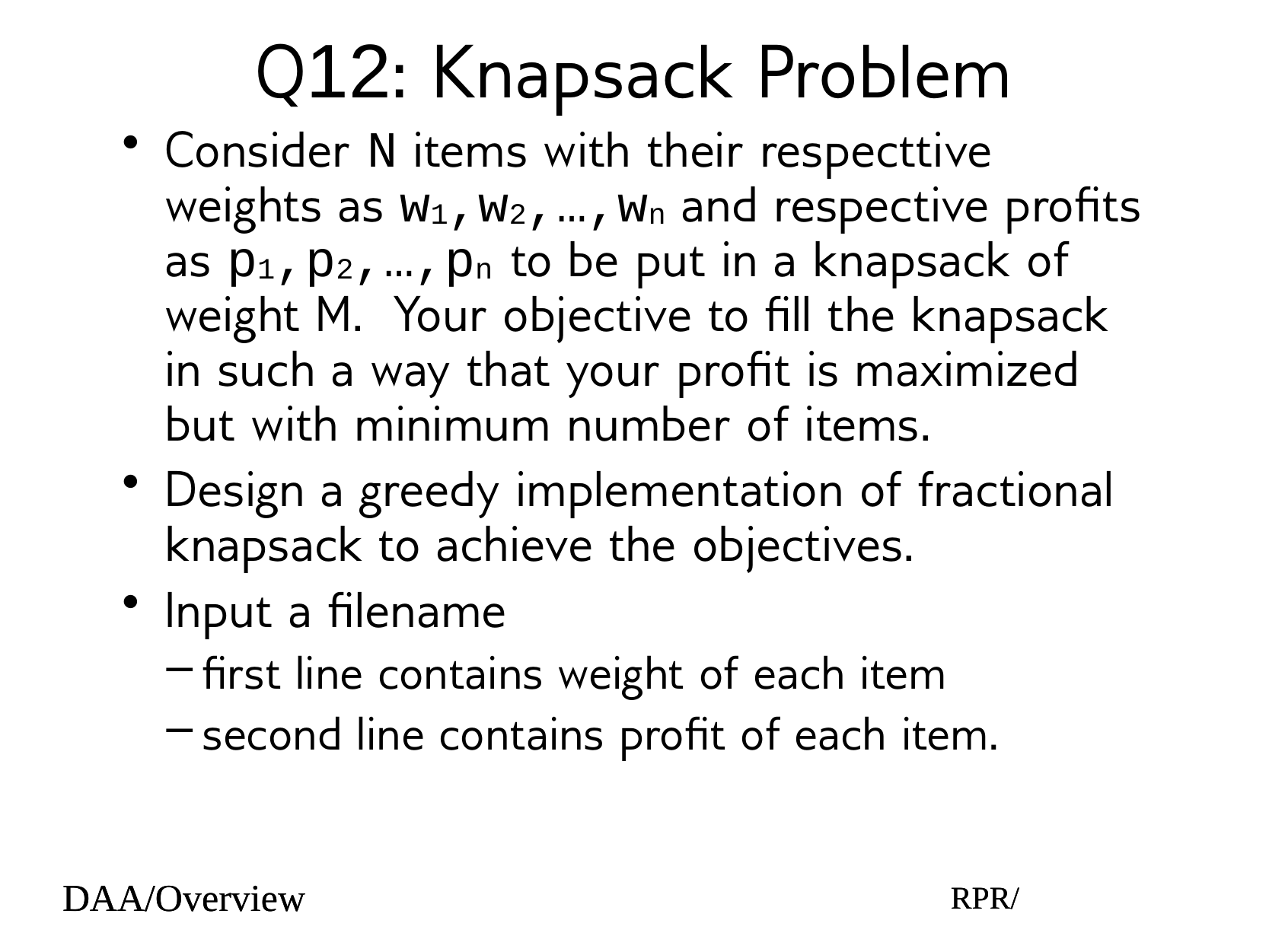

# Q12: Knapsack Problem
Consider N items with their respecttive weights as w1,w2,…,wn and respective profits as p1,p2,…,pn to be put in a knapsack of weight M.  Your objective to fill the knapsack in such a way that your profit is maximized but with minimum number of items.
Design a greedy implementation of fractional knapsack to achieve the objectives.
Input a filename
first line contains weight of each item
second line contains profit of each item.
DAA/Overview
RPR/
23